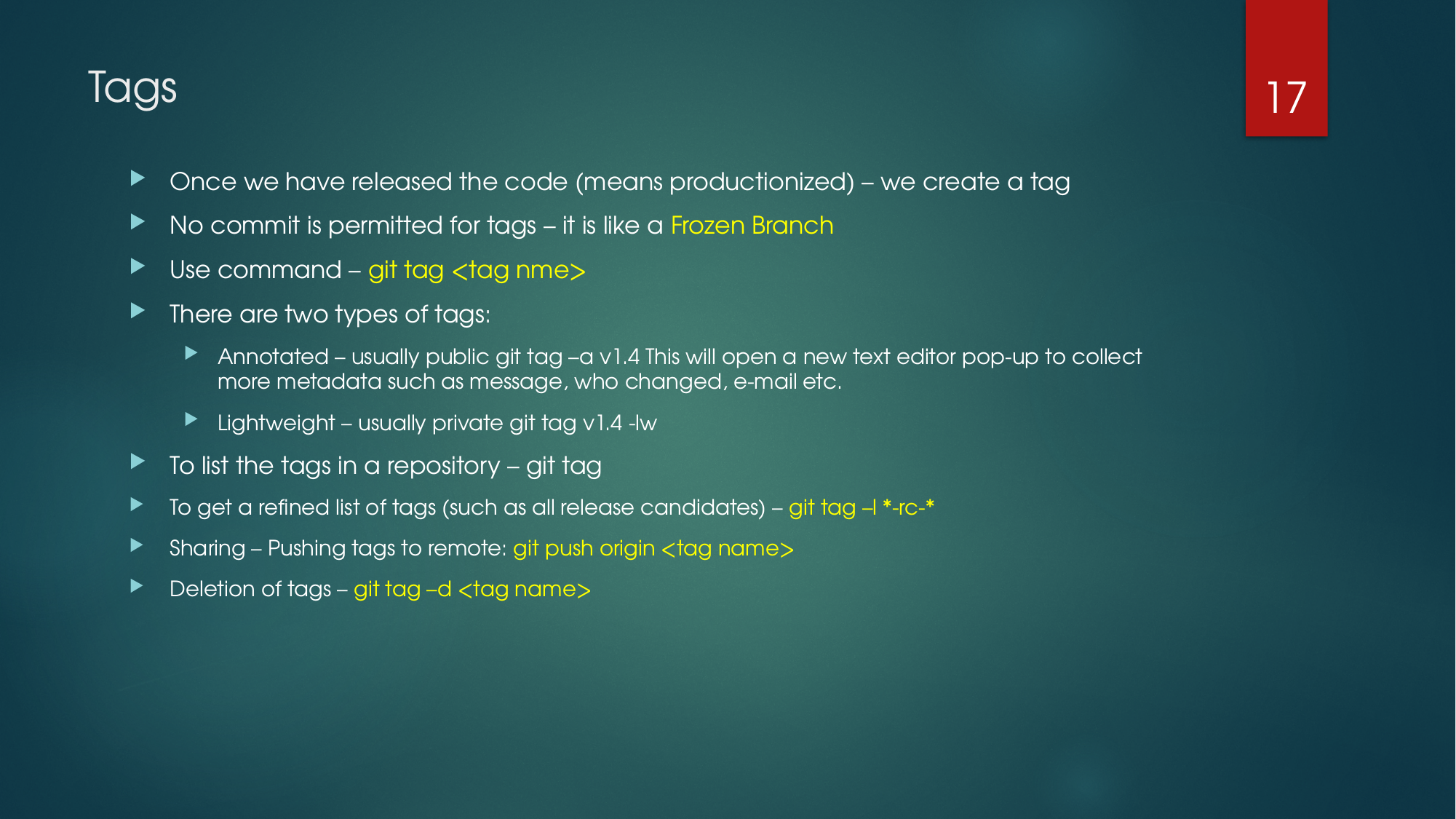

17
# Tags
Once we have released the code (means productionized) – we create a tag
No commit is permitted for tags – it is like a Frozen Branch
Use command – git tag <tag nme>
There are two types of tags:
Annotated – usually public git tag –a v1.4 This will open a new text editor pop-up to collect more metadata such as message, who changed, e-mail etc.
Lightweight – usually private git tag v1.4 -lw
To list the tags in a repository – git tag
To get a refined list of tags (such as all release candidates) – git tag –l *-rc-*
Sharing – Pushing tags to remote: git push origin <tag name>
Deletion of tags – git tag –d <tag name>